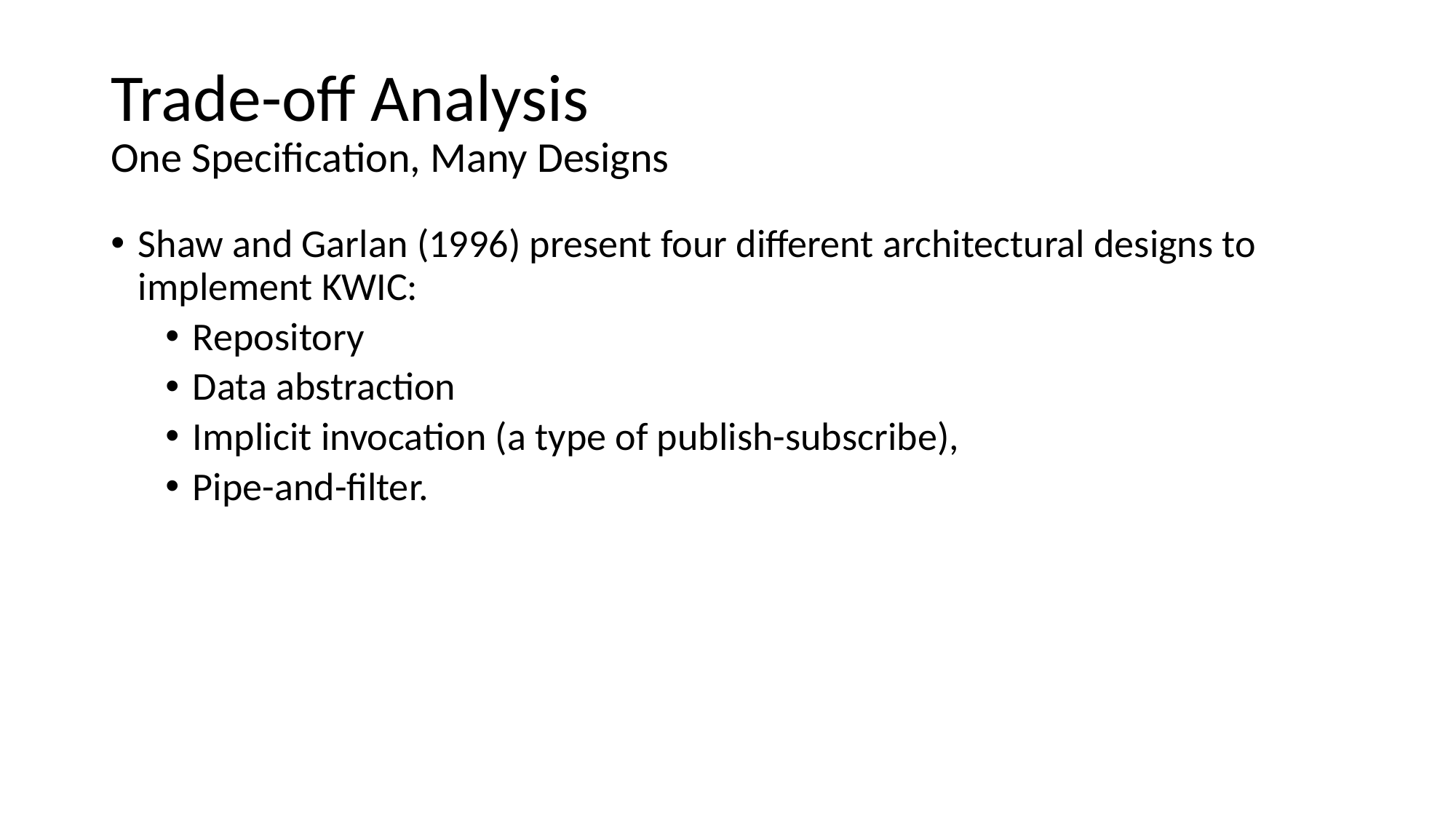

# Trade-off Analysis One Specification, Many Designs
Shaw and Garlan (1996) present four different architectural designs to implement KWIC:
Repository
Data abstraction
Implicit invocation (a type of publish-subscribe),
Pipe-and-filter.